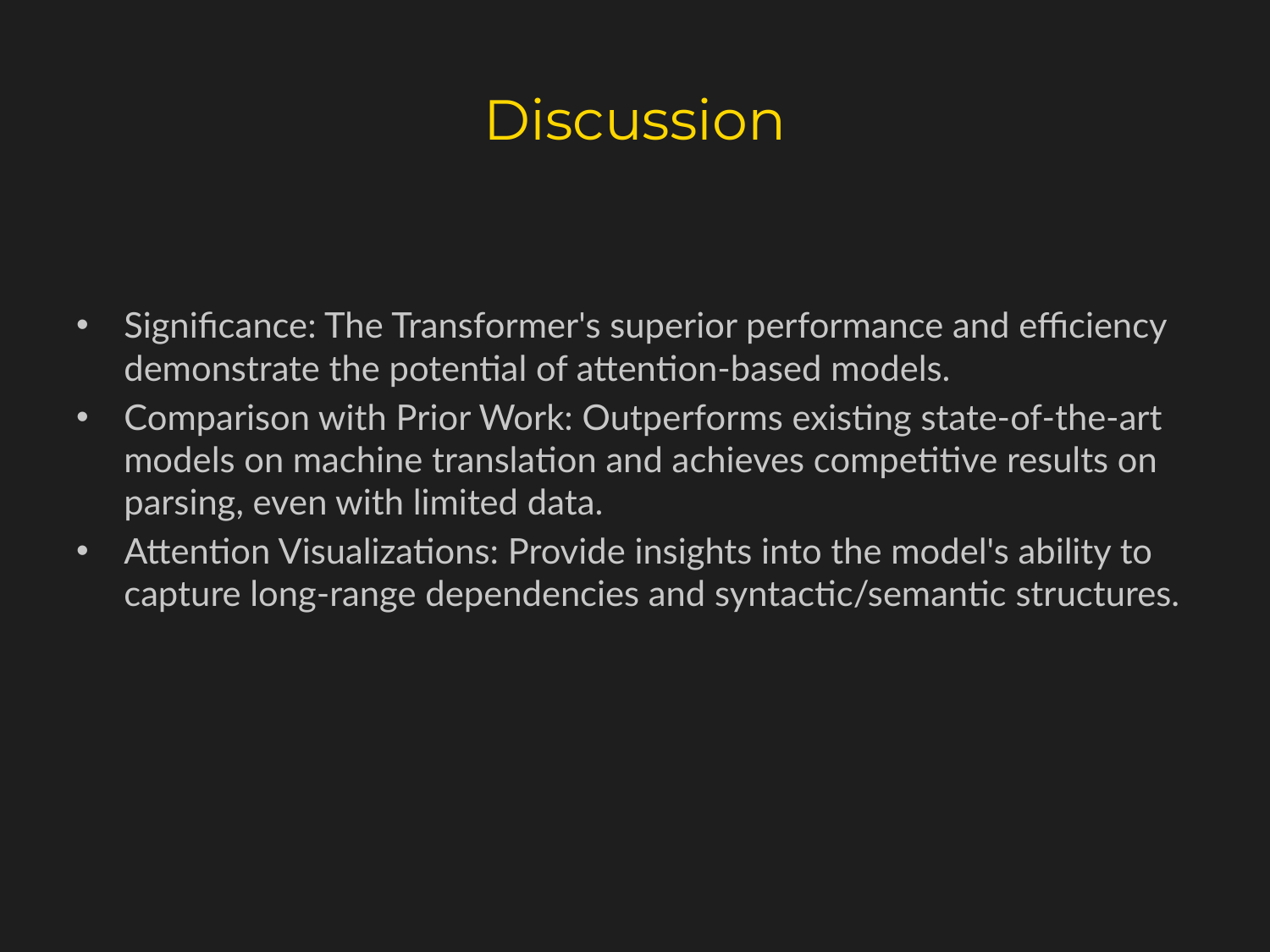

# Discussion

Significance: The Transformer's superior performance and efficiency demonstrate the potential of attention-based models.
Comparison with Prior Work: Outperforms existing state-of-the-art models on machine translation and achieves competitive results on parsing, even with limited data.
Attention Visualizations: Provide insights into the model's ability to capture long-range dependencies and syntactic/semantic structures.